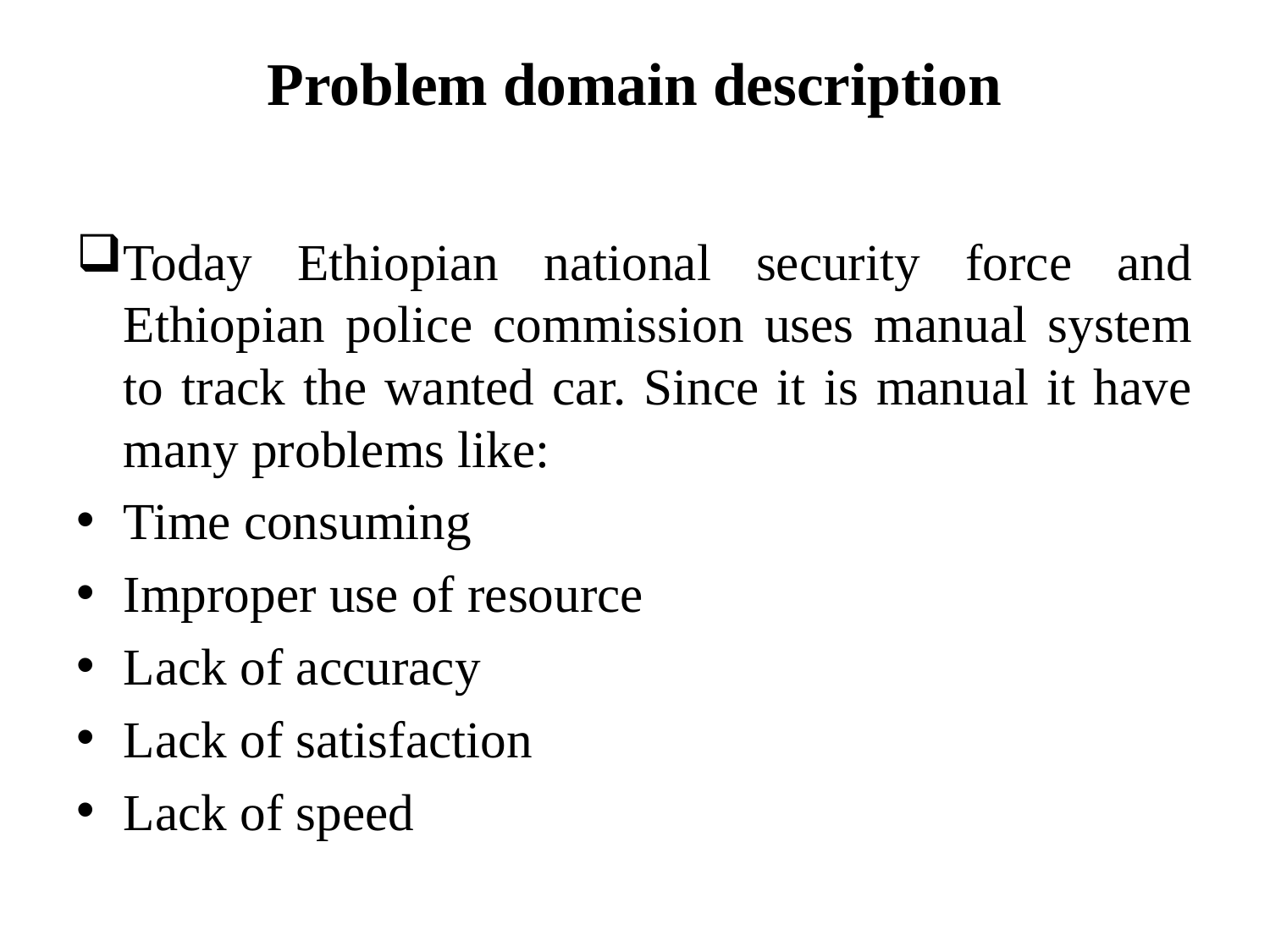

# Problem domain description
Today Ethiopian national security force and Ethiopian police commission uses manual system to track the wanted car. Since it is manual it have many problems like:
Time consuming
Improper use of resource
Lack of accuracy
Lack of satisfaction
Lack of speed